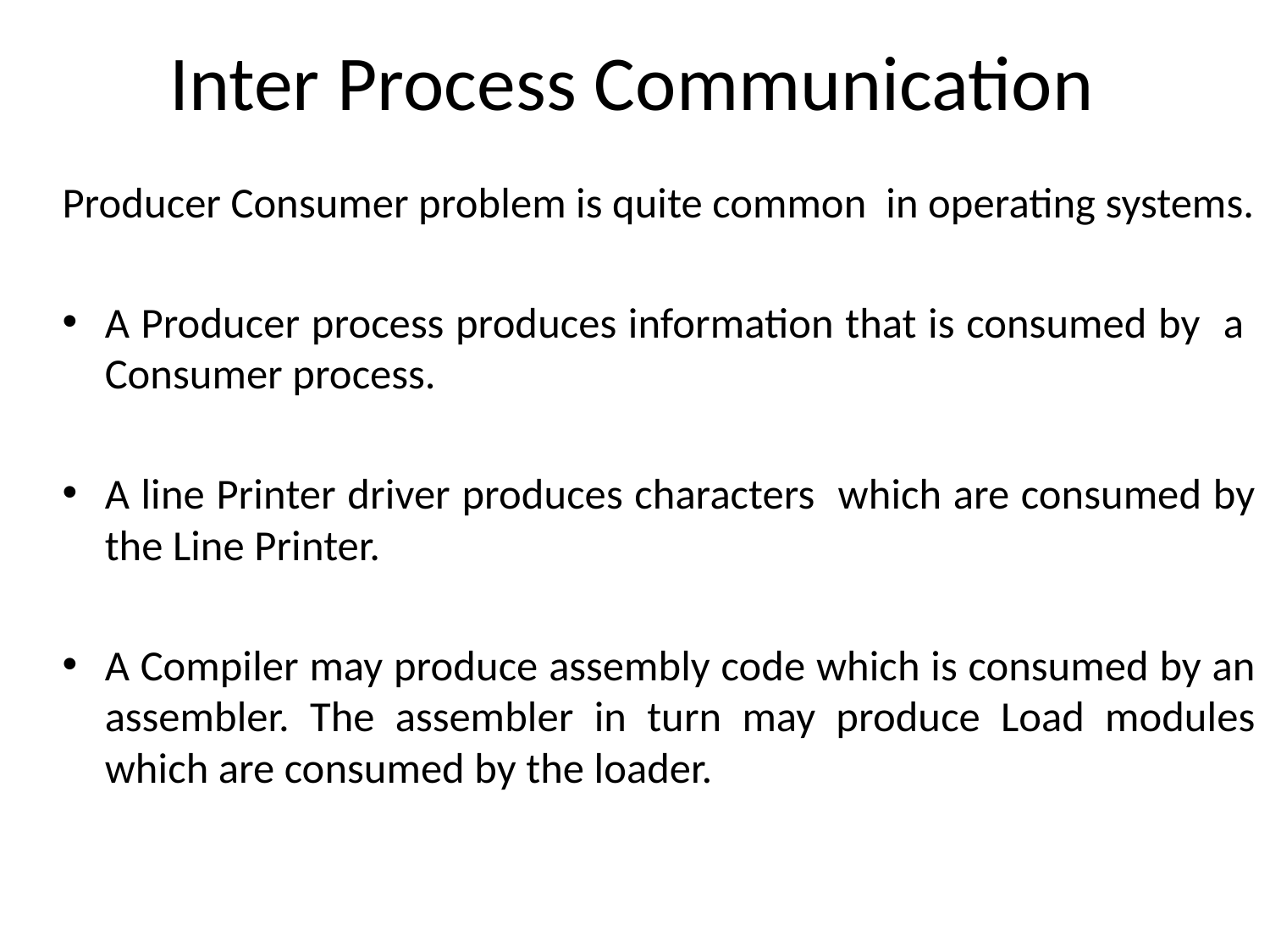

# Inter Process Communication
Producer Consumer problem is quite common  in operating systems.

A Producer process produces information that is consumed by  a  Consumer process.

A line Printer driver produces characters  which are consumed by the Line Printer.

A Compiler may produce assembly code which is consumed by an assembler. The assembler in turn may produce Load modules which are consumed by the loader.